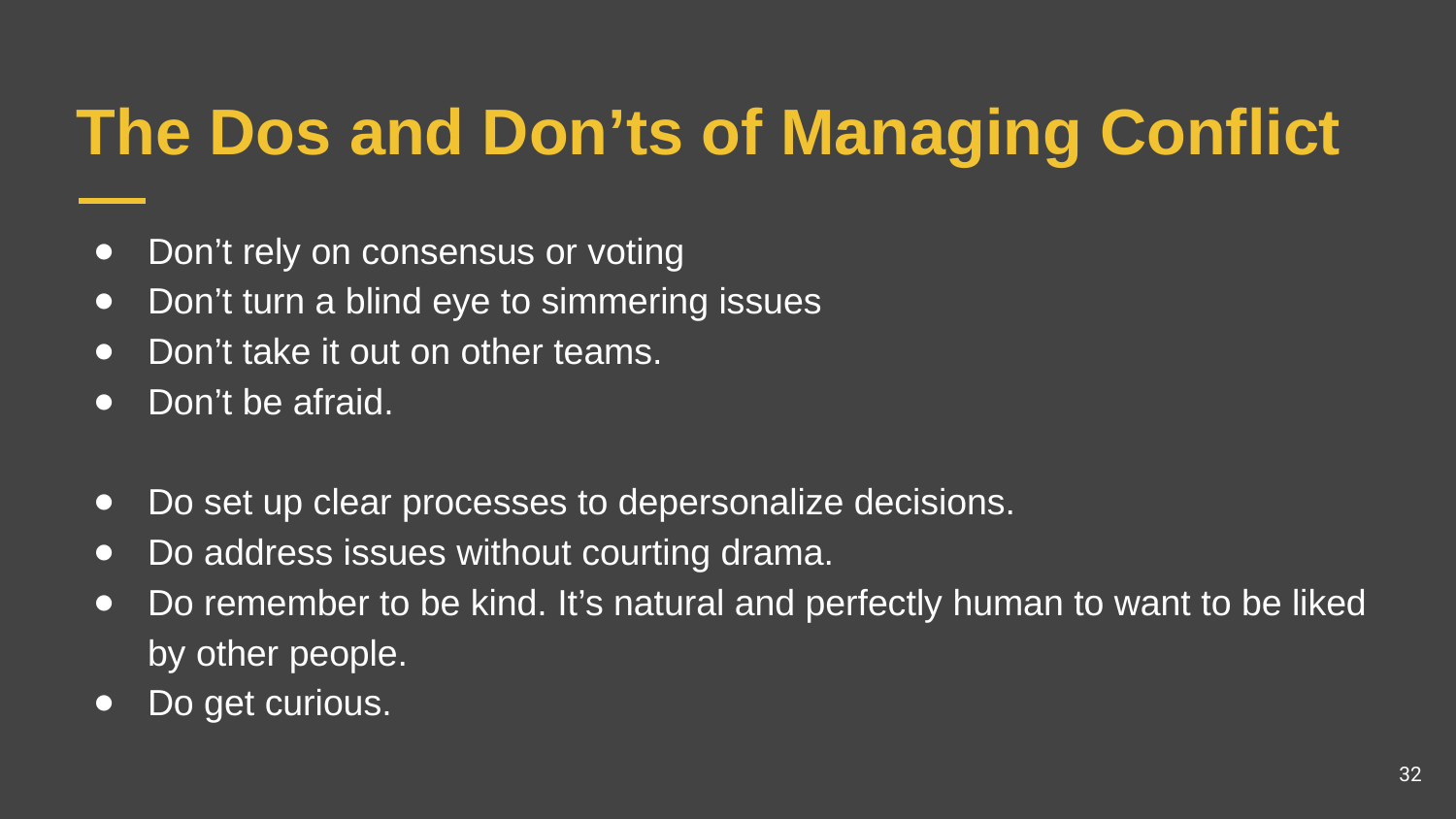

# The Dos and Don’ts of Managing Conflict
Don’t rely on consensus or voting
Don’t turn a blind eye to simmering issues
Don’t take it out on other teams.
Don’t be afraid.

Do set up clear processes to depersonalize decisions.
Do address issues without courting drama.
Do remember to be kind. It’s natural and perfectly human to want to be liked by other people.
Do get curious.
32